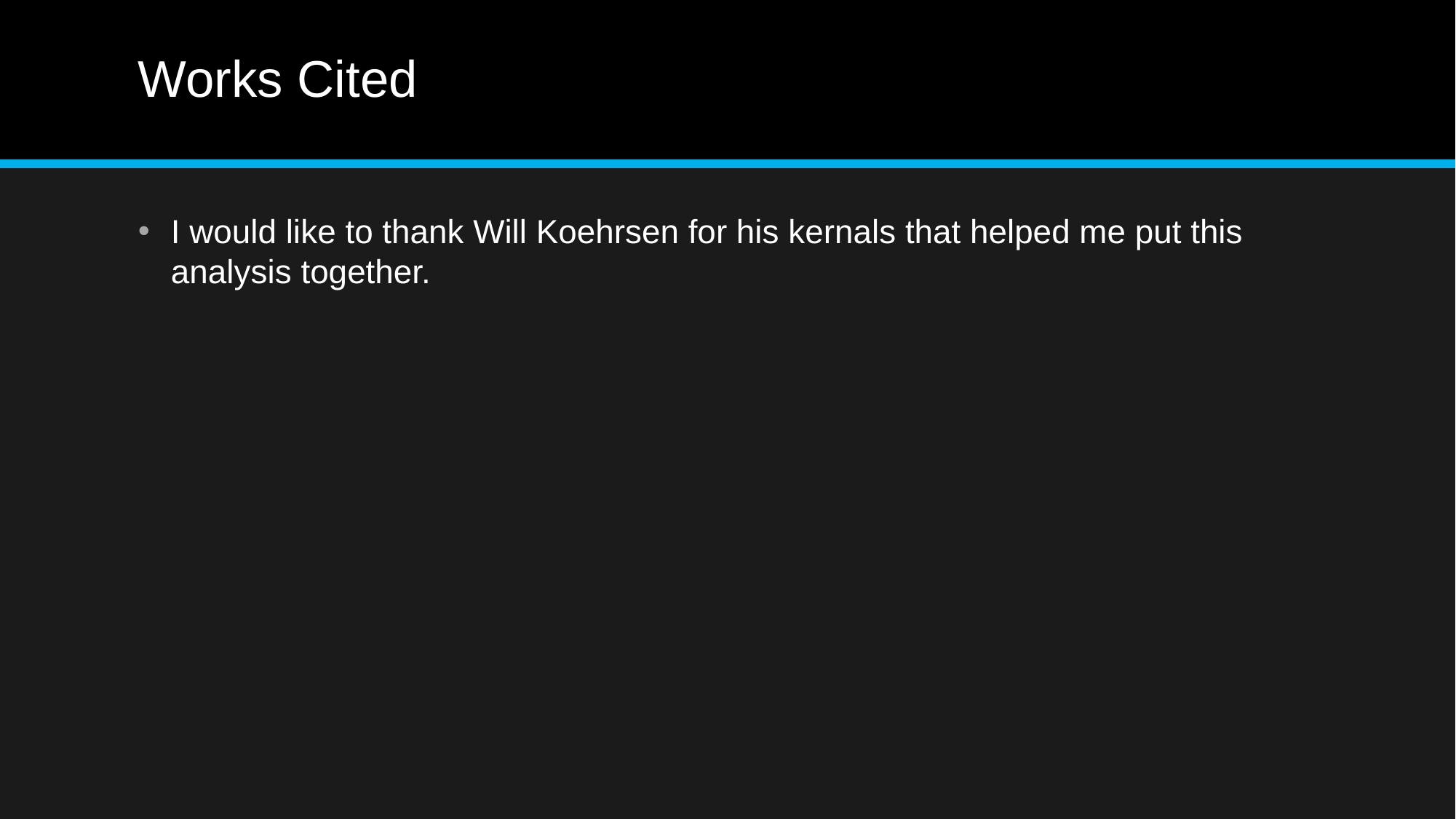

# Works Cited
I would like to thank Will Koehrsen for his kernals that helped me put this analysis together.